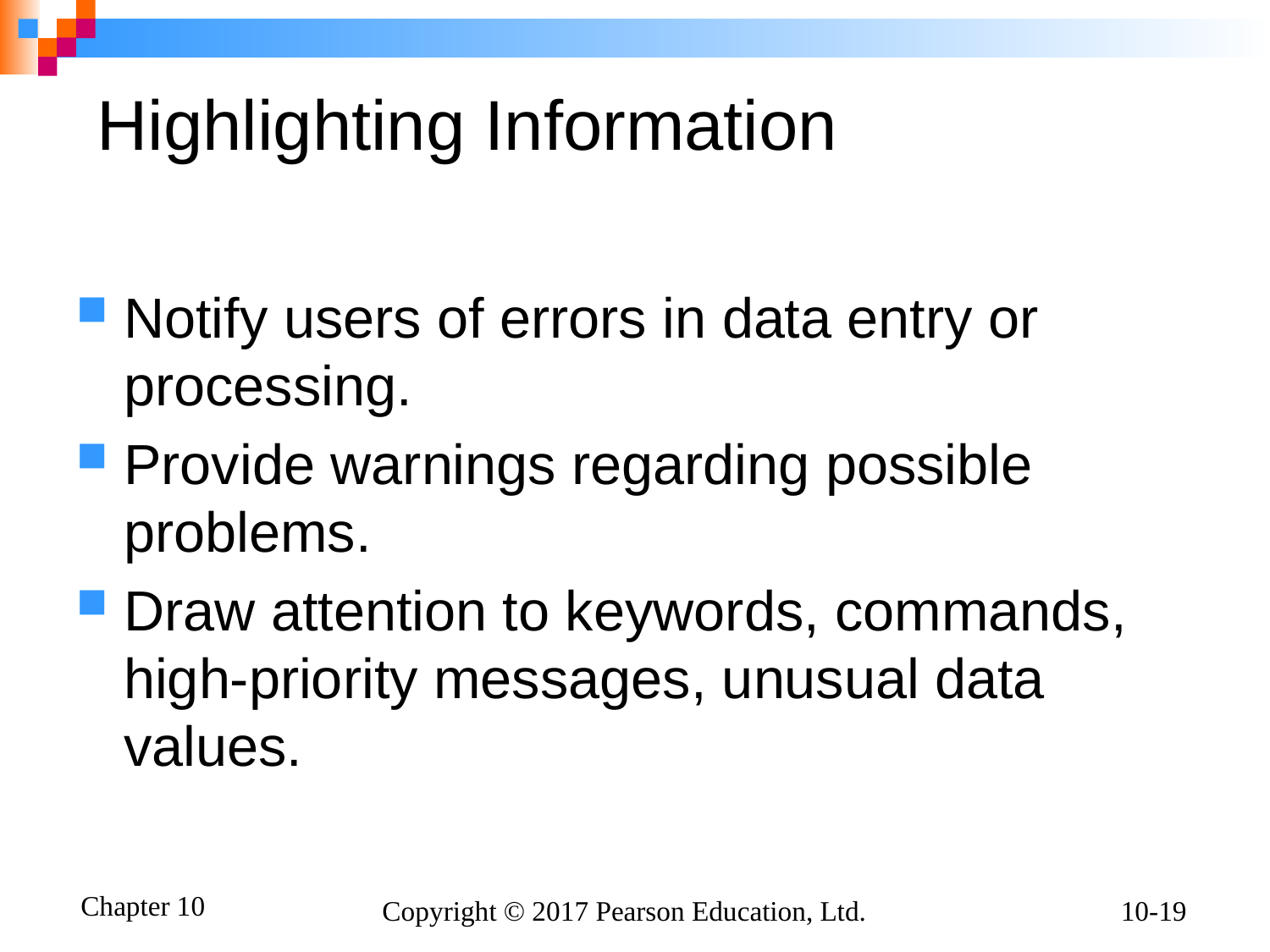

# Highlighting Information
Notify users of errors in data entry or processing.
Provide warnings regarding possible problems.
Draw attention to keywords, commands, high-priority messages, unusual data values.